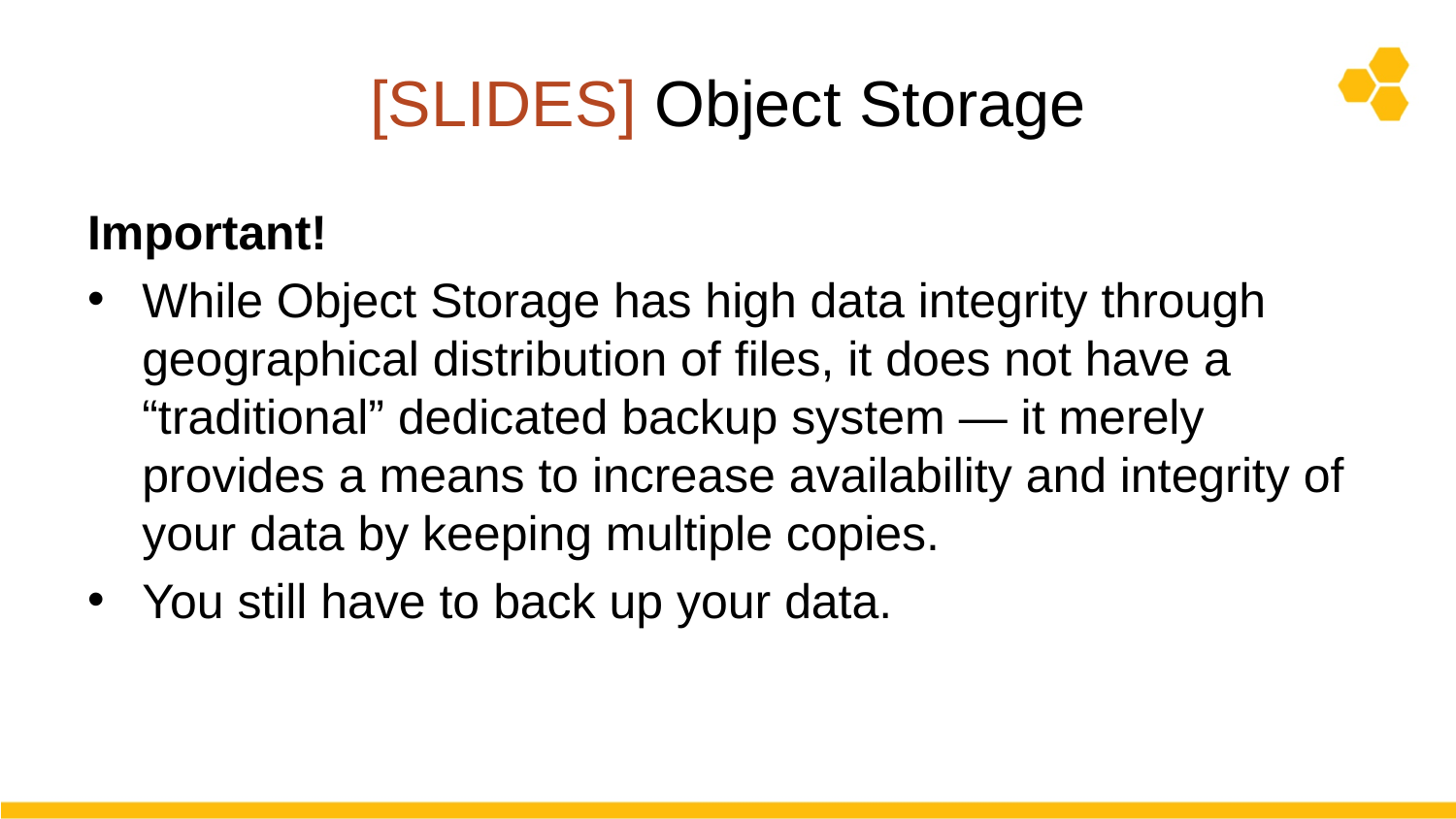

# [SLIDES] Object Storage
Important!
While Object Storage has high data integrity through geographical distribution of files, it does not have a “traditional” dedicated backup system — it merely provides a means to increase availability and integrity of your data by keeping multiple copies.
You still have to back up your data.